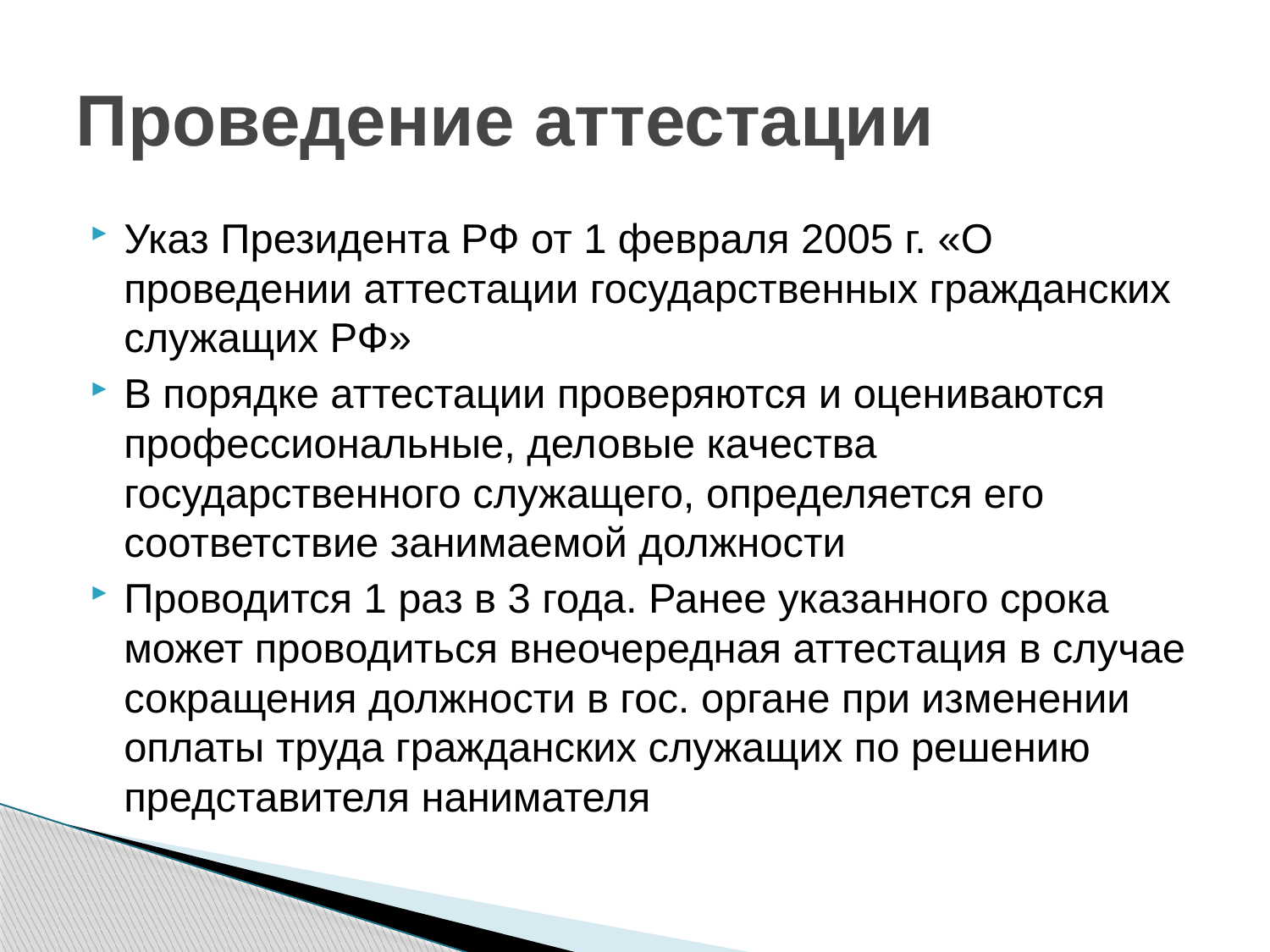

# Проведение аттестации
Указ Президента РФ от 1 февраля 2005 г. «О проведении аттестации государственных гражданских служащих РФ»
В порядке аттестации проверяются и оцениваются профессиональные, деловые качества государственного служащего, определяется его соответствие занимаемой должности
Проводится 1 раз в 3 года. Ранее указанного срока может проводиться внеочередная аттестация в случае сокращения должности в гос. органе при изменении оплаты труда гражданских служащих по решению представителя нанимателя